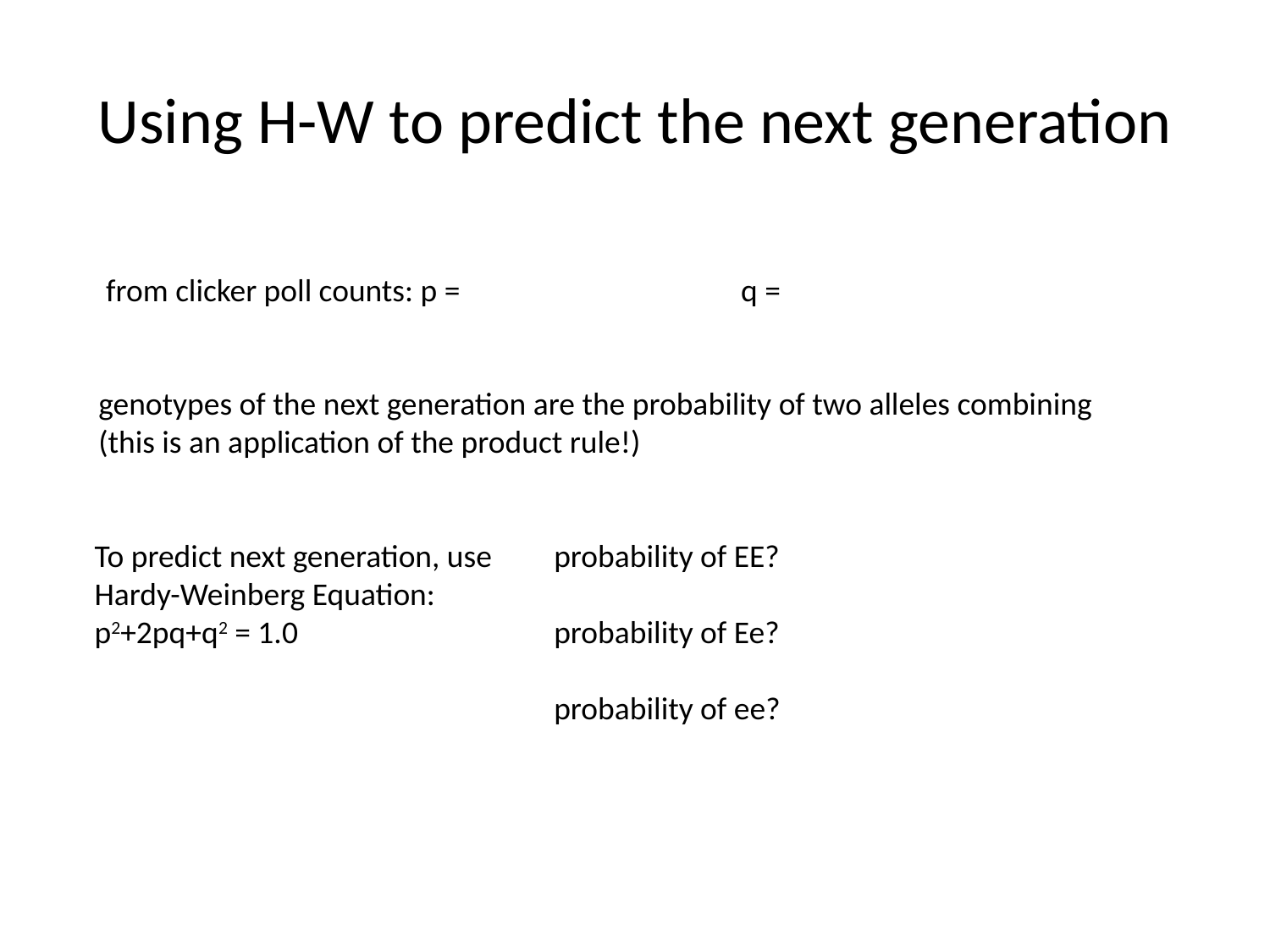

# Using H-W to predict the next generation
from clicker poll counts: p = 			q =
genotypes of the next generation are the probability of two alleles combining
(this is an application of the product rule!)
To predict next generation, use
Hardy-Weinberg Equation:
p2+2pq+q2 = 1.0
probability of EE?

probability of Ee?

probability of ee?